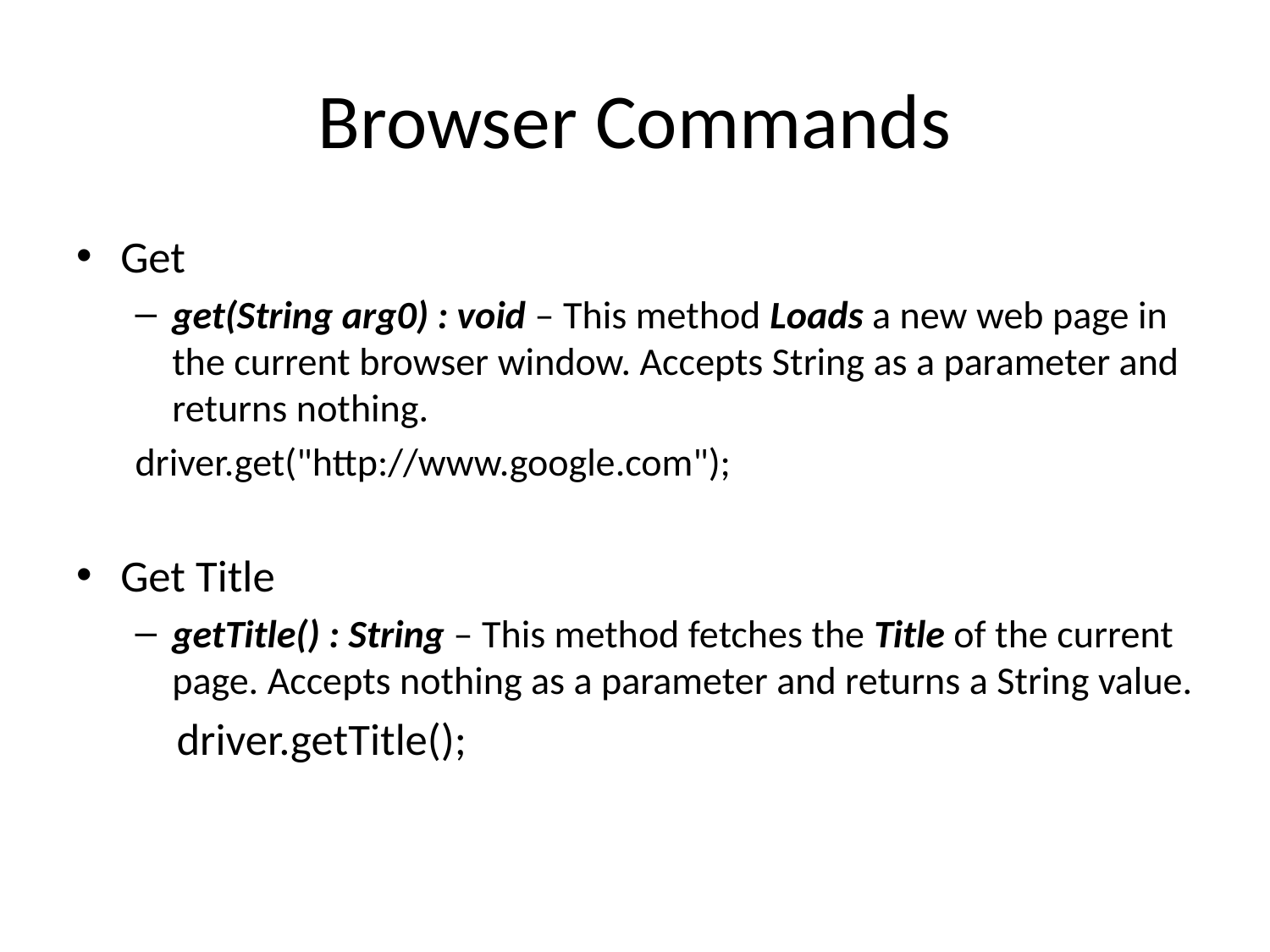

# Browser Commands
Get
get(String arg0) : void – This method Loads a new web page in the current browser window. Accepts String as a parameter and returns nothing.
	driver.get("http://www.google.com");

Get Title
getTitle() : String – This method fetches the Title of the current page. Accepts nothing as a parameter and returns a String value.
	driver.getTitle();